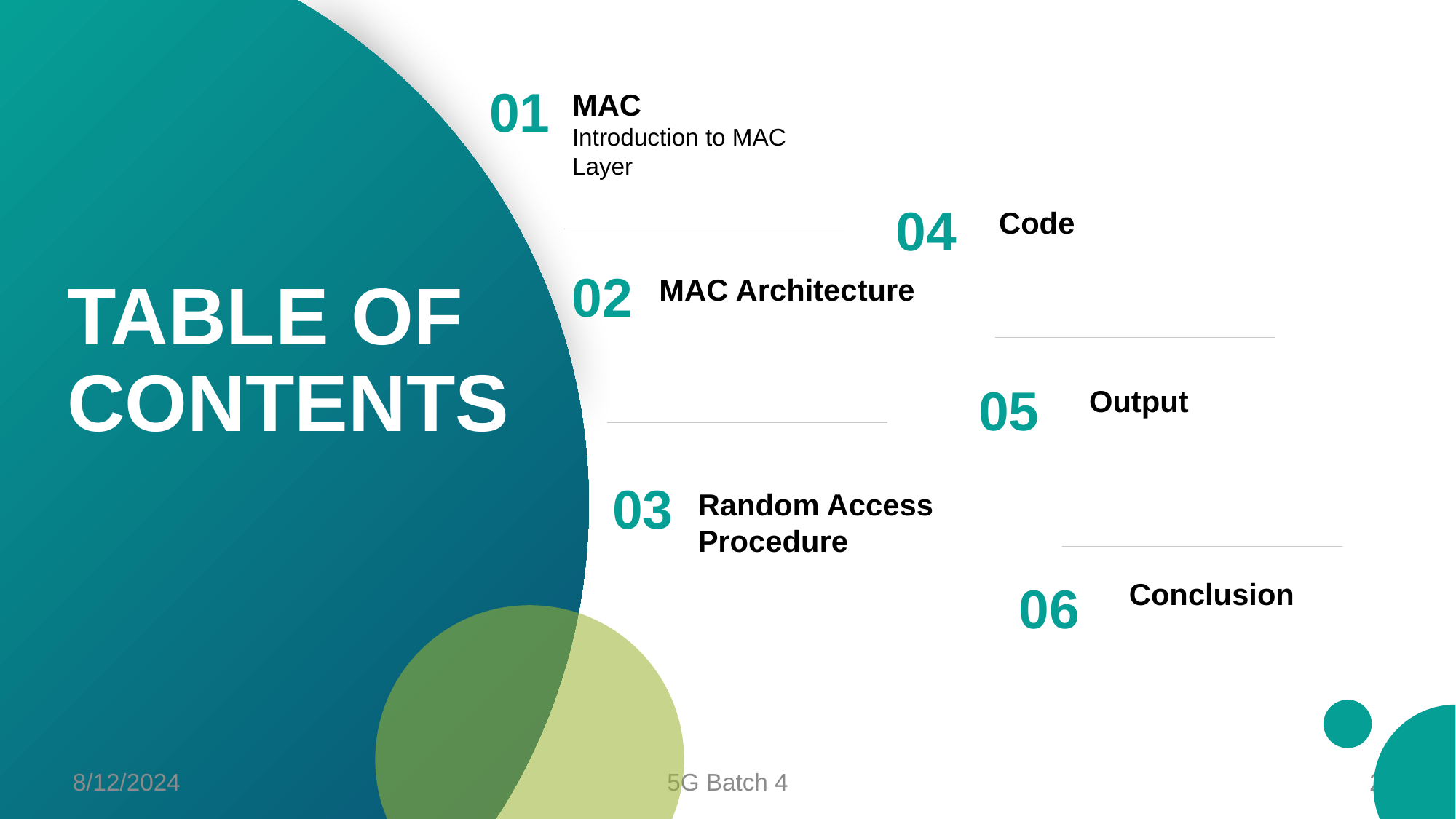

01
MAC
Introduction to MAC Layer
04
Code

# Table of contents
02
MAC Architecture

05
Output

03
Random Access Procedure

06
Conclusion

8/12/2024
5G Batch 4
2